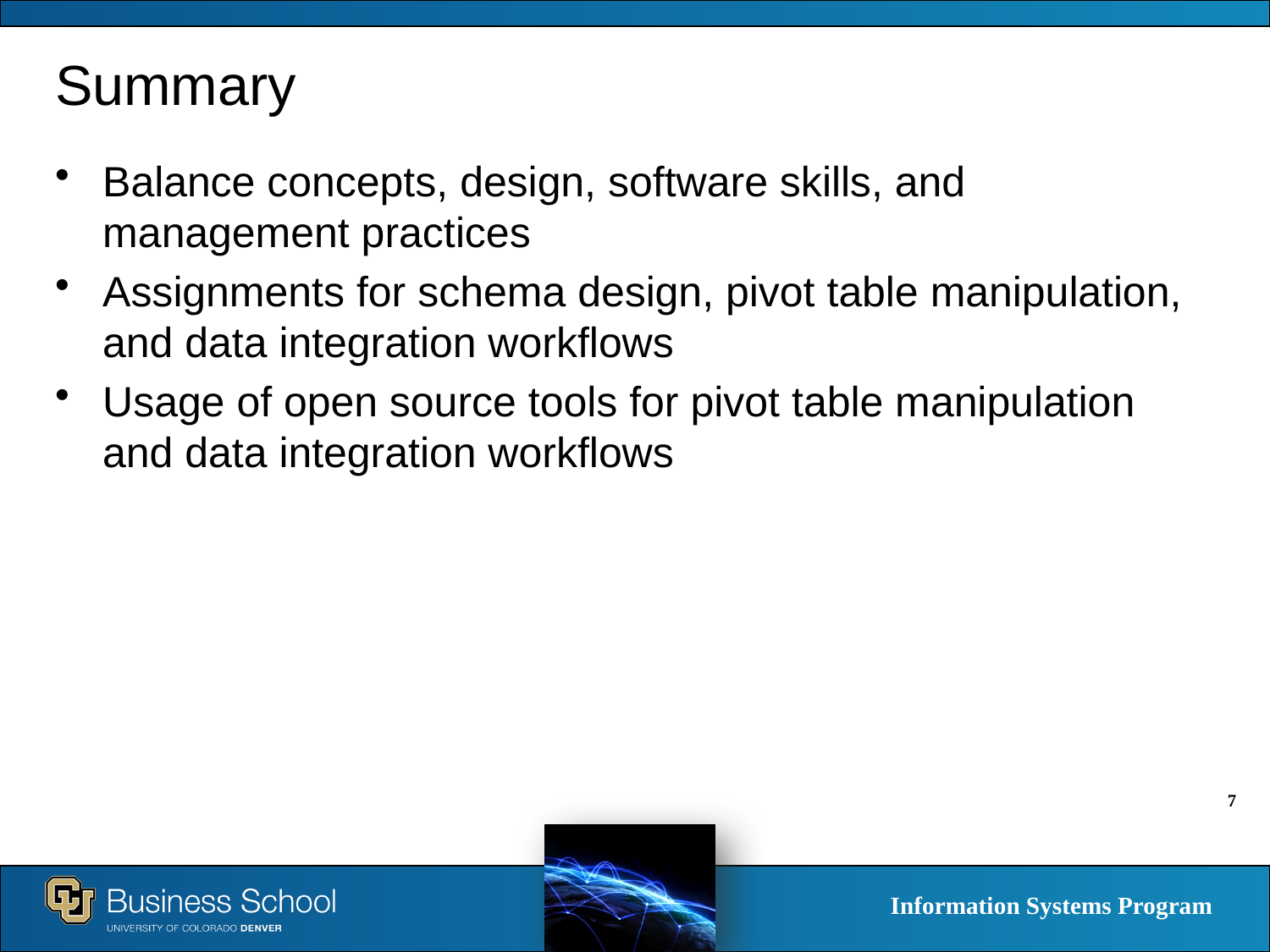

# Summary
Balance concepts, design, software skills, and management practices
Assignments for schema design, pivot table manipulation, and data integration workflows
Usage of open source tools for pivot table manipulation and data integration workflows